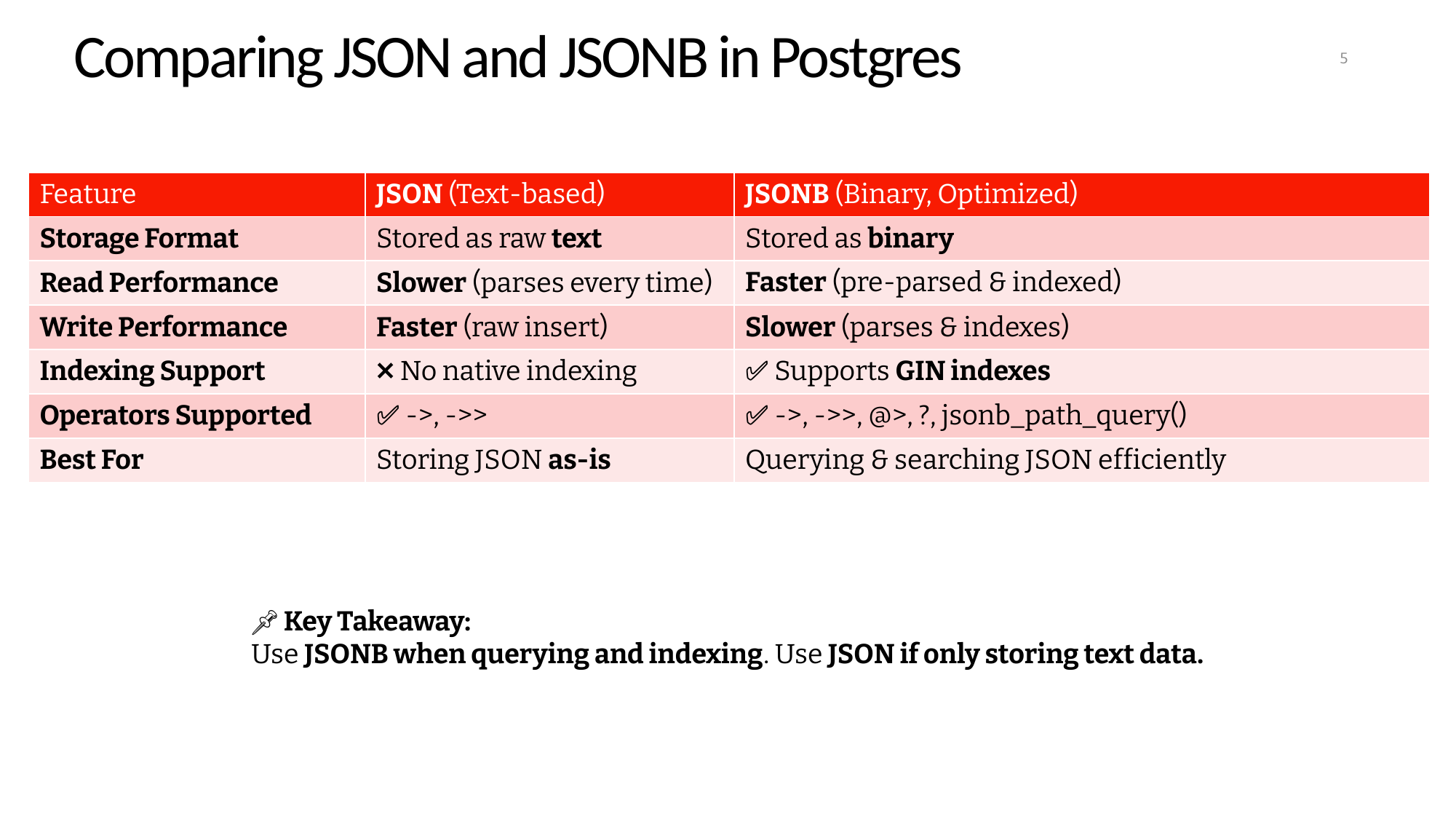

# Comparing JSON and JSONB in Postgres
5
| Feature | JSON (Text-based) | JSONB (Binary, Optimized) |
| --- | --- | --- |
| Storage Format | Stored as raw text | Stored as binary |
| Read Performance | Slower (parses every time) | Faster (pre-parsed & indexed) |
| Write Performance | Faster (raw insert) | Slower (parses & indexes) |
| Indexing Support | ❌ No native indexing | ✅ Supports GIN indexes |
| Operators Supported | ✅ ->, ->> | ✅ ->, ->>, @>, ?, jsonb\_path\_query() |
| Best For | Storing JSON as-is | Querying & searching JSON efficiently |
📌 Key Takeaway:
Use JSONB when querying and indexing. Use JSON if only storing text data.